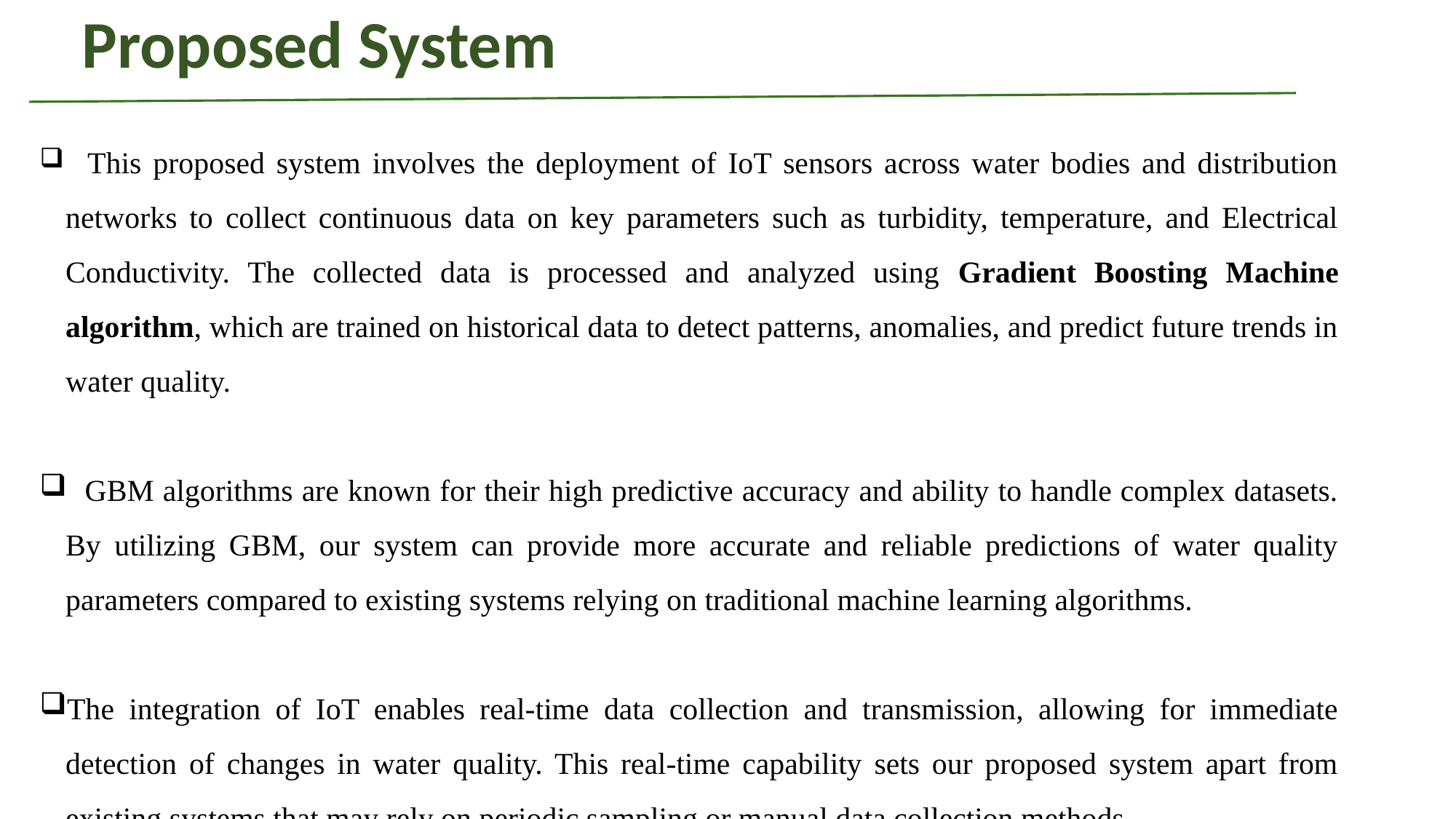

# Proposed System
  This proposed system involves the deployment of IoT sensors across water bodies and distribution networks to collect continuous data on key parameters such as turbidity, temperature, and Electrical Conductivity. The collected data is processed and analyzed using Gradient Boosting Machine algorithm, which are trained on historical data to detect patterns, anomalies, and predict future trends in water quality.

  GBM algorithms are known for their high predictive accuracy and ability to handle complex datasets. By utilizing GBM, our system can provide more accurate and reliable predictions of water quality parameters compared to existing systems relying on traditional machine learning algorithms.

The integration of IoT enables real-time data collection and transmission, allowing for immediate detection of changes in water quality. This real-time capability sets our proposed system apart from existing systems that may rely on periodic sampling or manual data collection methods.